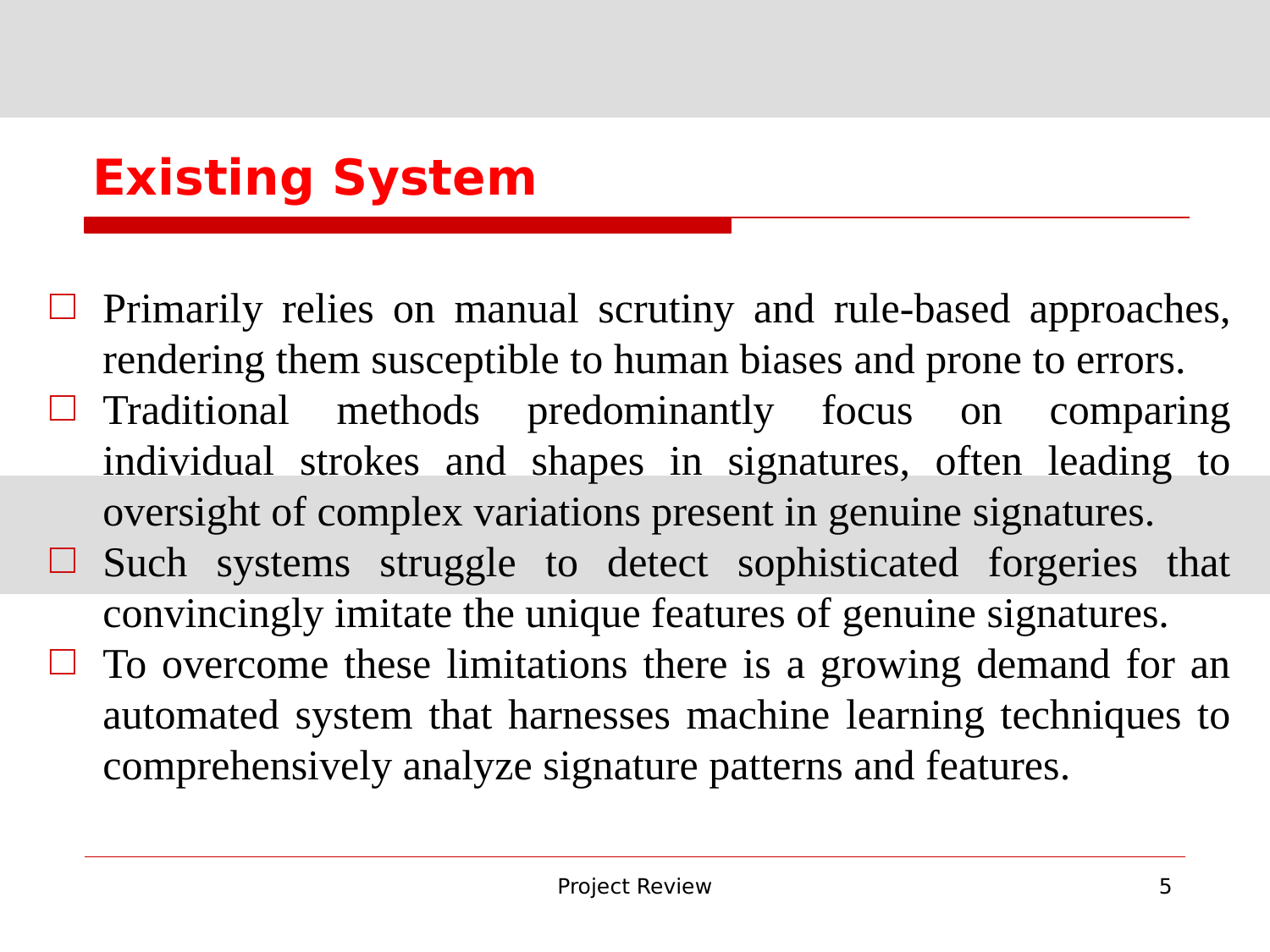

# Existing System
Primarily relies on manual scrutiny and rule-based approaches, rendering them susceptible to human biases and prone to errors.
Traditional methods predominantly focus on comparing individual strokes and shapes in signatures, often leading to oversight of complex variations present in genuine signatures.
Such systems struggle to detect sophisticated forgeries that convincingly imitate the unique features of genuine signatures.
To overcome these limitations there is a growing demand for an automated system that harnesses machine learning techniques to comprehensively analyze signature patterns and features.
Project Review
5